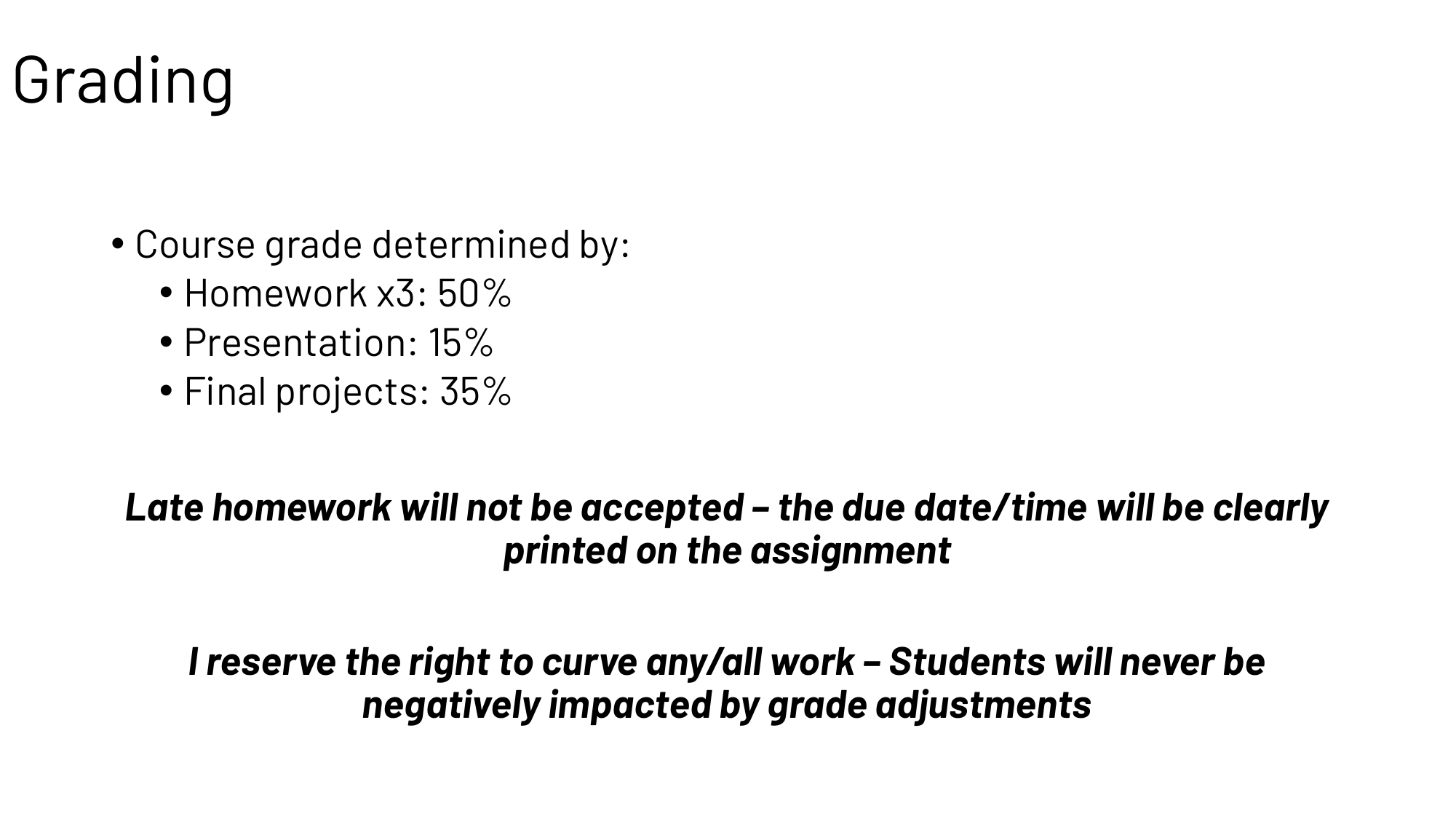

# Grading
Course grade determined by:
Homework x3: 50%
Presentation: 15%
Final projects: 35%

Late homework will not be accepted – the due date/time will be clearly printed on the assignment

I reserve the right to curve any/all work – Students will never be negatively impacted by grade adjustments